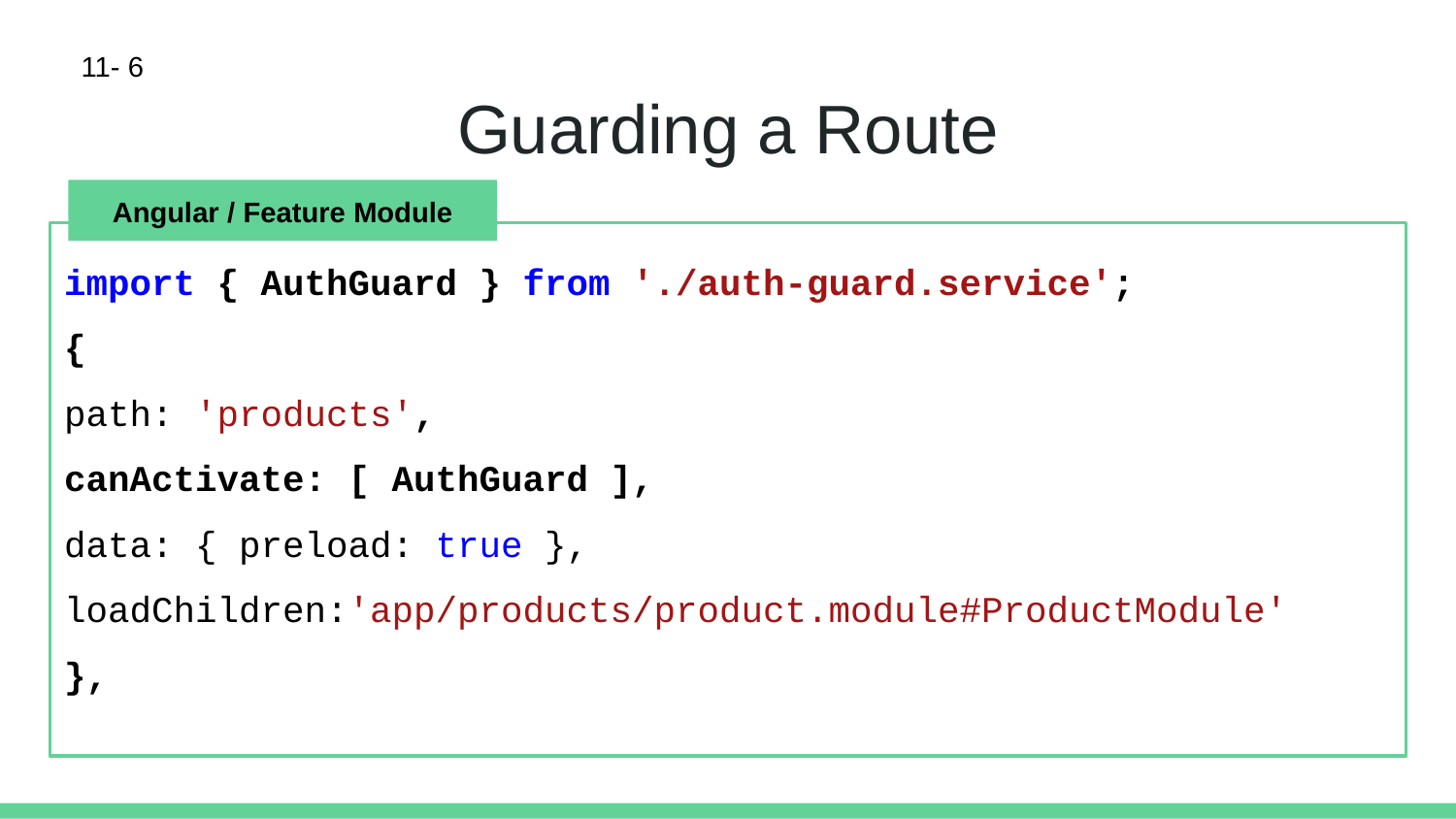

11- 6
# Guarding a Route
Angular / Feature Module
import { AuthGuard } from './auth-guard.service';
{
path: 'products',
canActivate: [ AuthGuard ],
data: { preload: true },         loadChildren:'app/products/product.module#ProductModule'
},